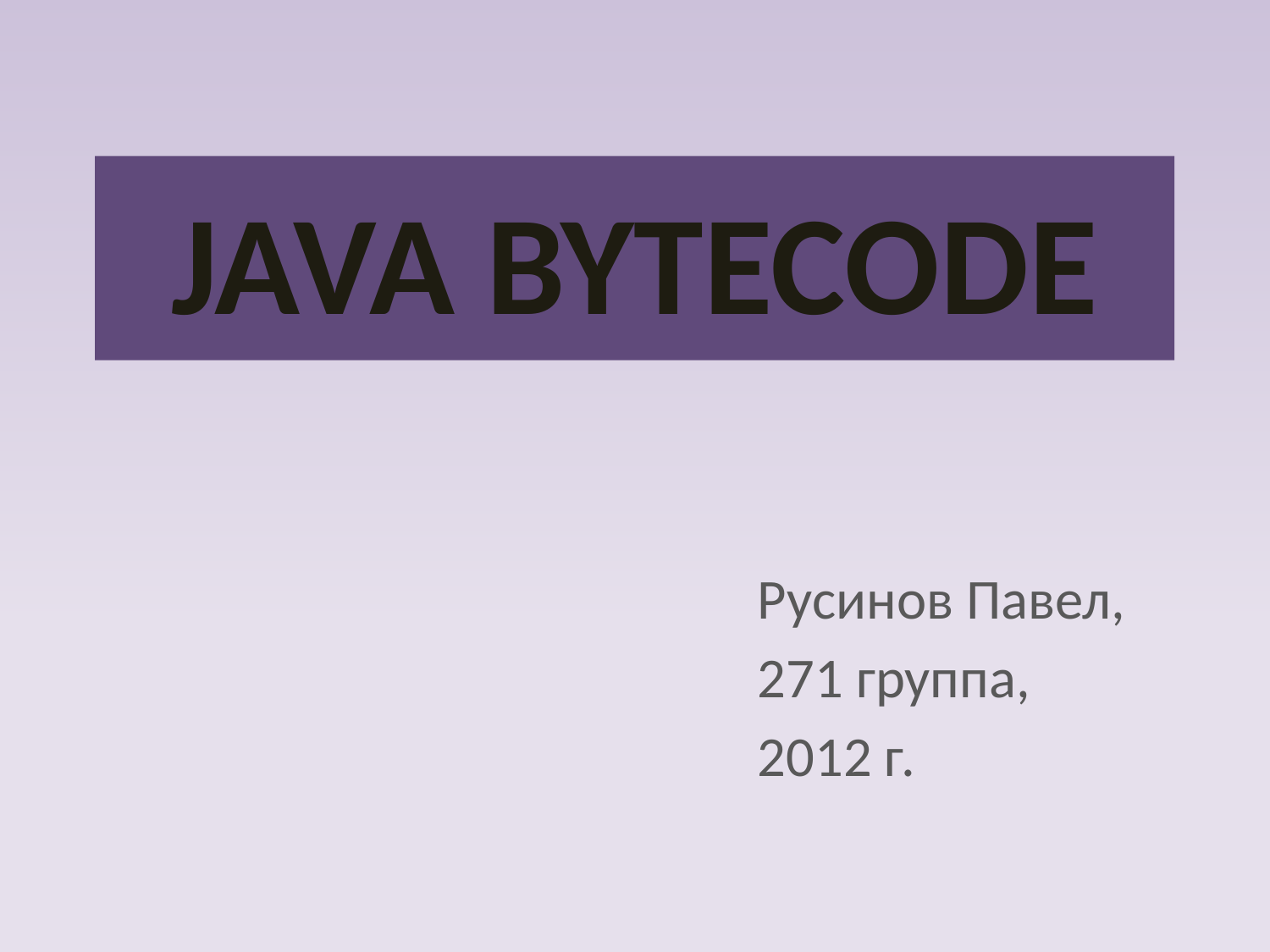

# JAVA BYTECODE
Русинов Павел,
271 группа,
2012 г.